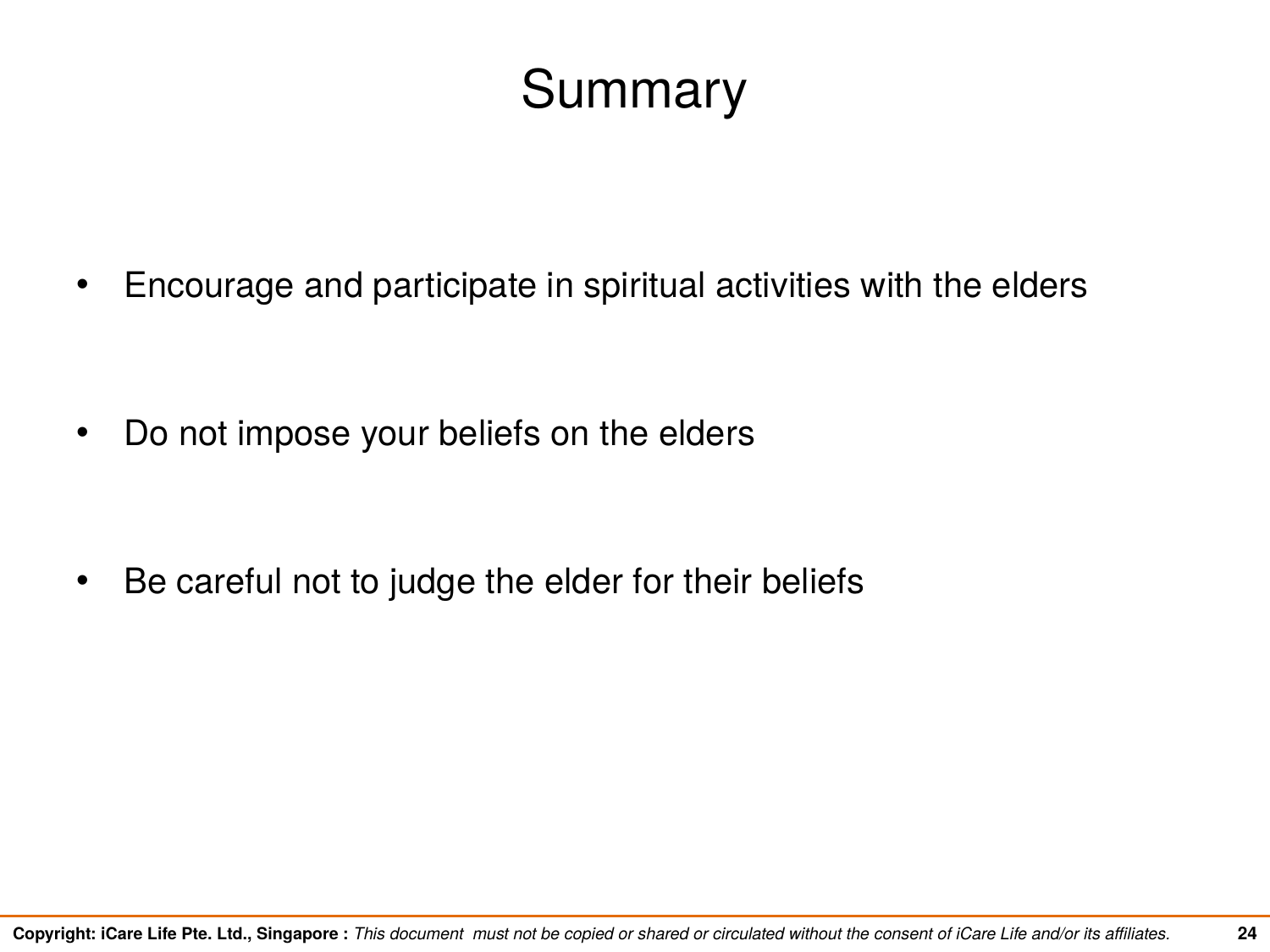

# Summary
Encourage and participate in spiritual activities with the elders

Do not impose your beliefs on the elders

Be careful not to judge the elder for their beliefs
24
Copyright: iCare Life Pte. Ltd., Singapore : This document  must not be copied or shared or circulated without the consent of iCare Life and/or its affiliates.